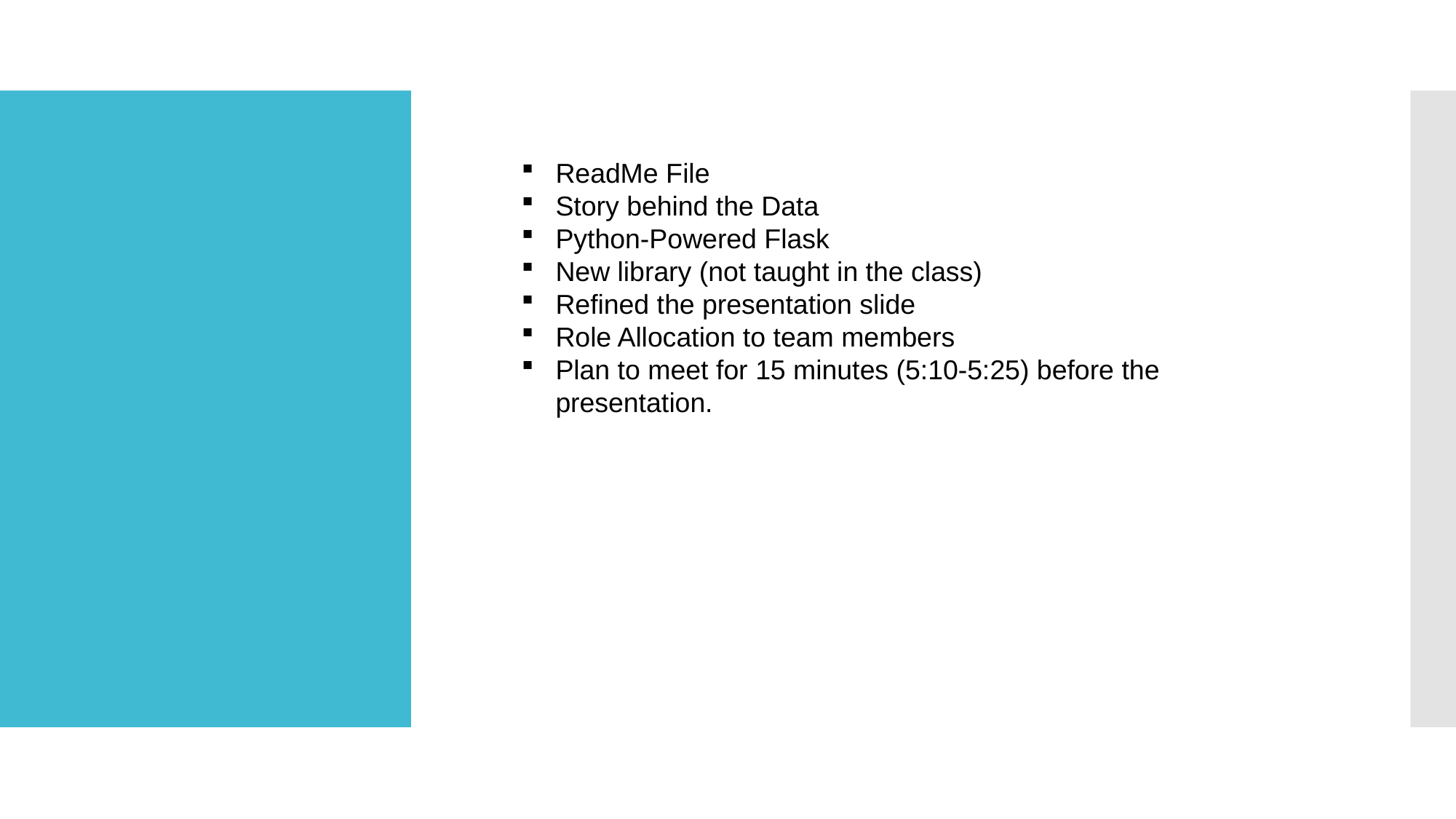

#
ReadMe File
Story behind the Data
Python-Powered Flask
New library (not taught in the class)
Refined the presentation slide
Role Allocation to team members
Plan to meet for 15 minutes (5:10-5:25) before the presentation.